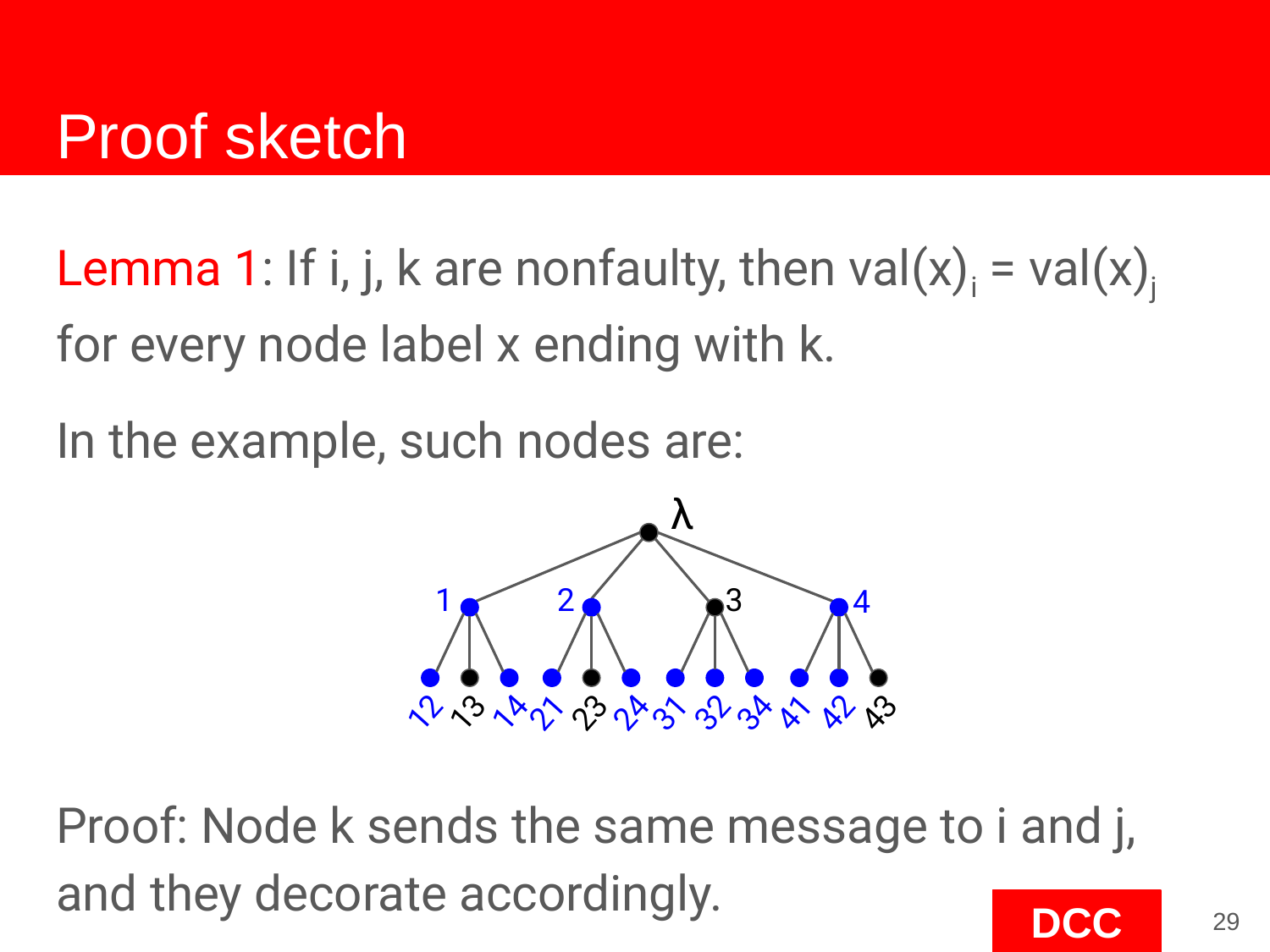

# Proof sketch

Lemma 1: If i, j, k are nonfaulty, then val(x)i = val(x)j for every node label x ending with k.
In the example, such nodes are:

Proof: Node k sends the same message to i and j, and they decorate accordingly.
λ

1
2
3
4

13
14
21
23
24
31
32
34
41
42
43
12
29